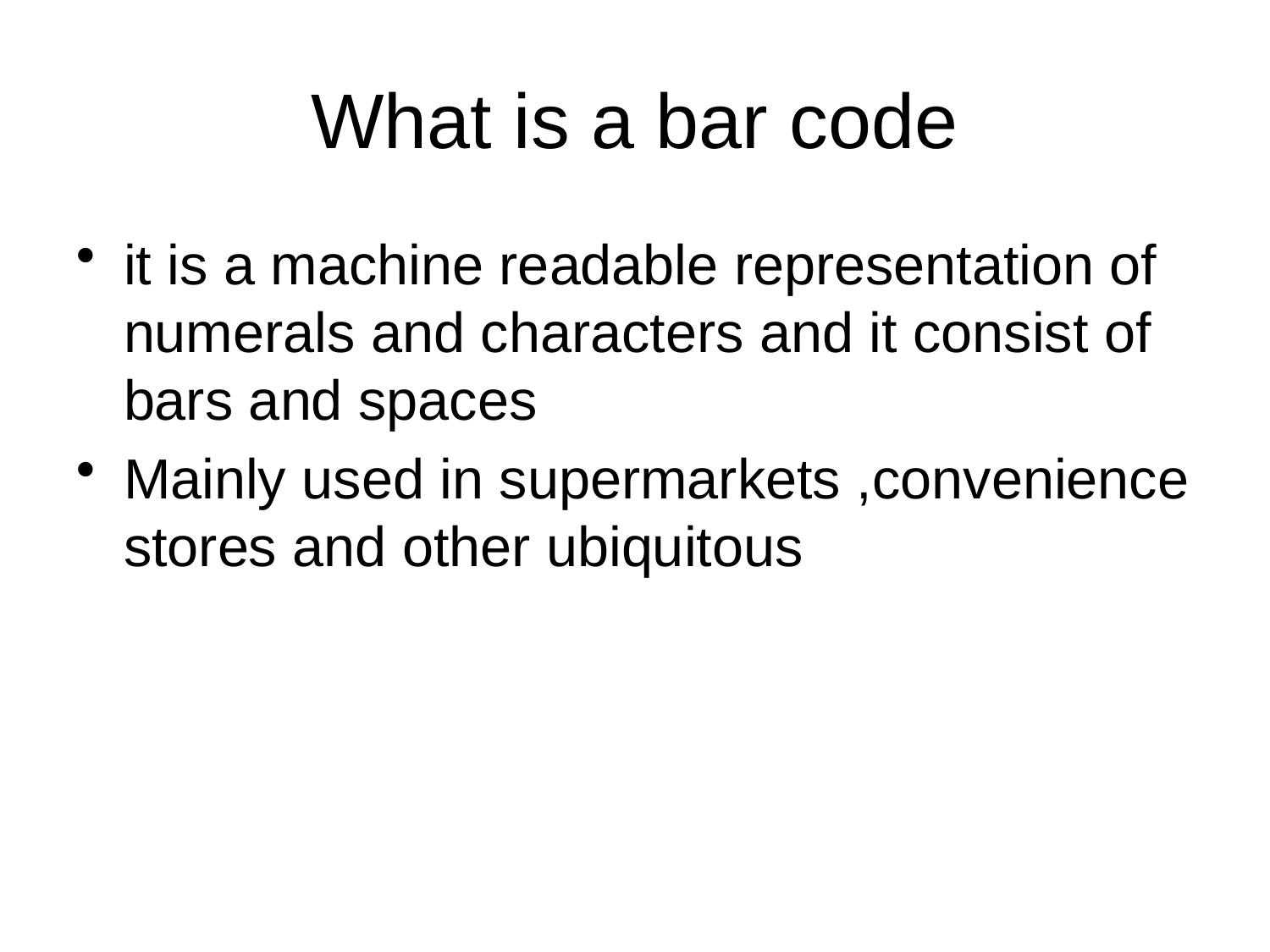

# What is a bar code
it is a machine readable representation of numerals and characters and it consist of bars and spaces
Mainly used in supermarkets ,convenience stores and other ubiquitous